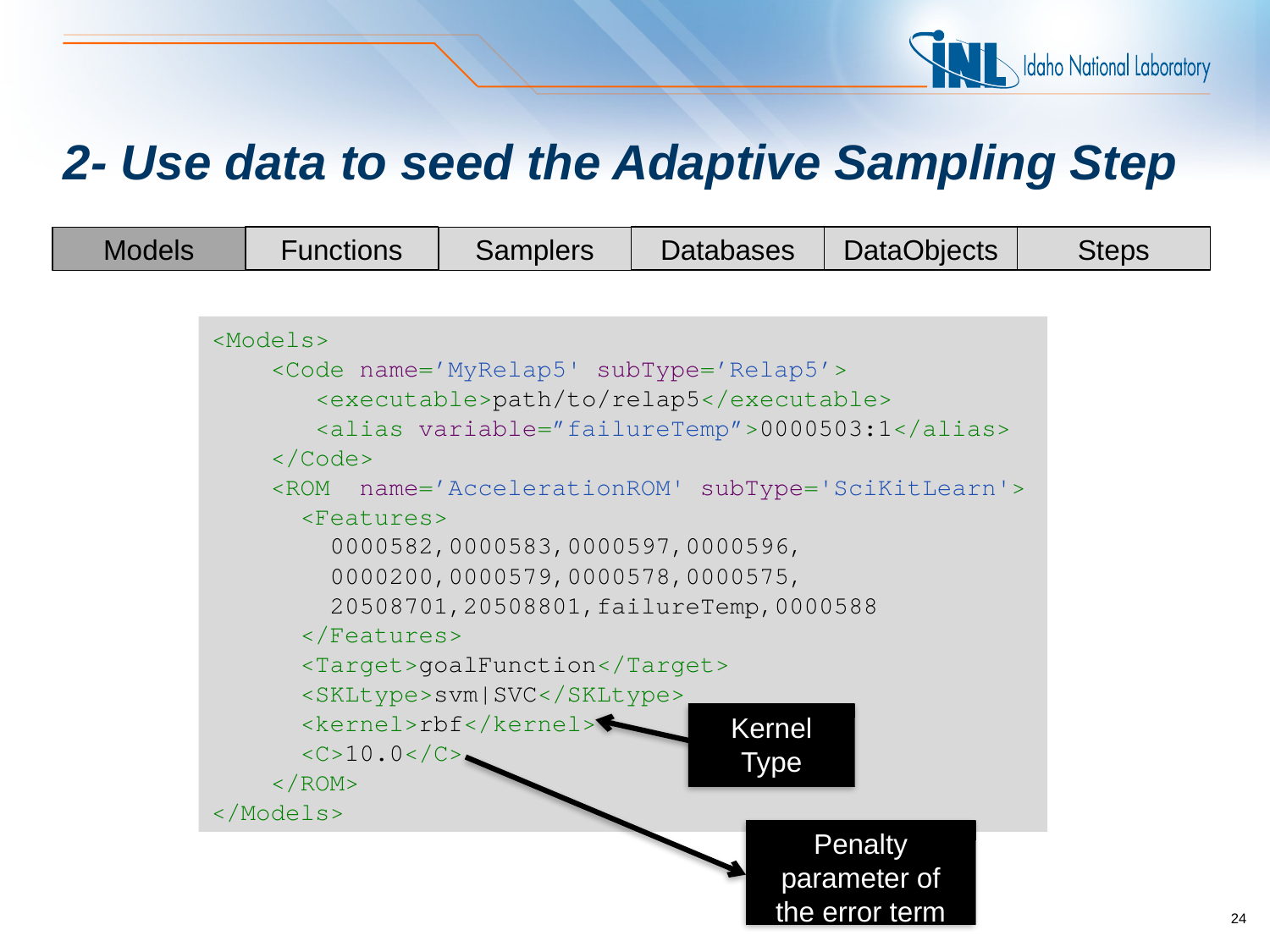

# 2- Use data to seed the Adaptive Sampling Step
Functions
Databases
DataObjects
Steps
Models
Samplers
<Models>
    <Code name=’MyRelap5' subType=’Relap5’>
       <executable>path/to/relap5</executable>
       <alias variable=”failureTemp”>0000503:1</alias>
    </Code>
    <ROM  name=’AccelerationROM' subType='SciKitLearn'>
      <Features>
        0000582,0000583,0000597,0000596,
        0000200,0000579,0000578,0000575,
        20508701,20508801,failureTemp,0000588
      </Features>
      <Target>goalFunction</Target>
      <SKLtype>svm|SVC</SKLtype>
      <kernel>rbf</kernel>
      <C>10.0</C>
    </ROM>
</Models>
Kernel Type
Penalty parameter of the error term
24